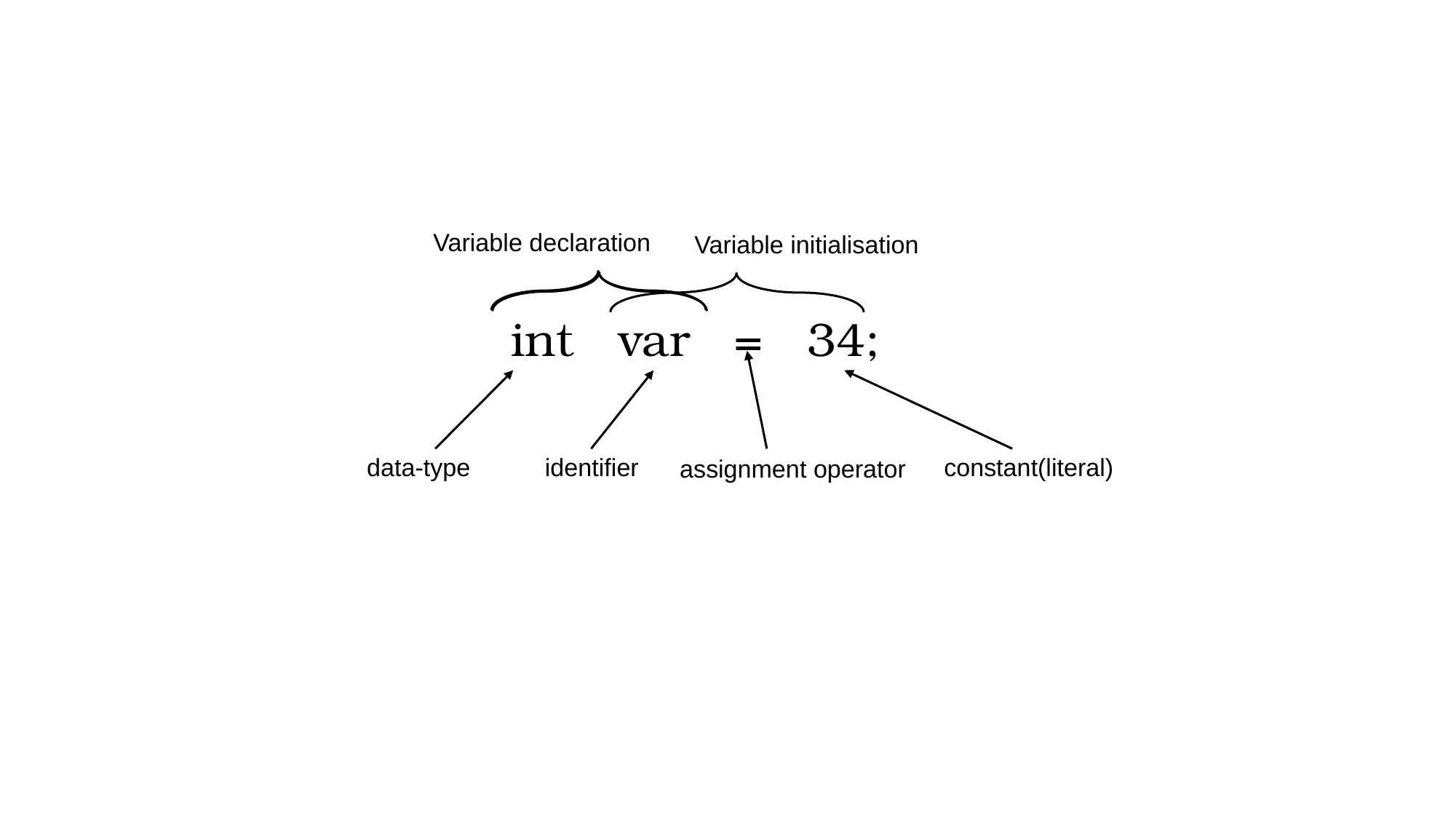

Variable declaration
Variable initialisation
int   var   =   34;

data-type
identifier
constant(literal)
assignment operator